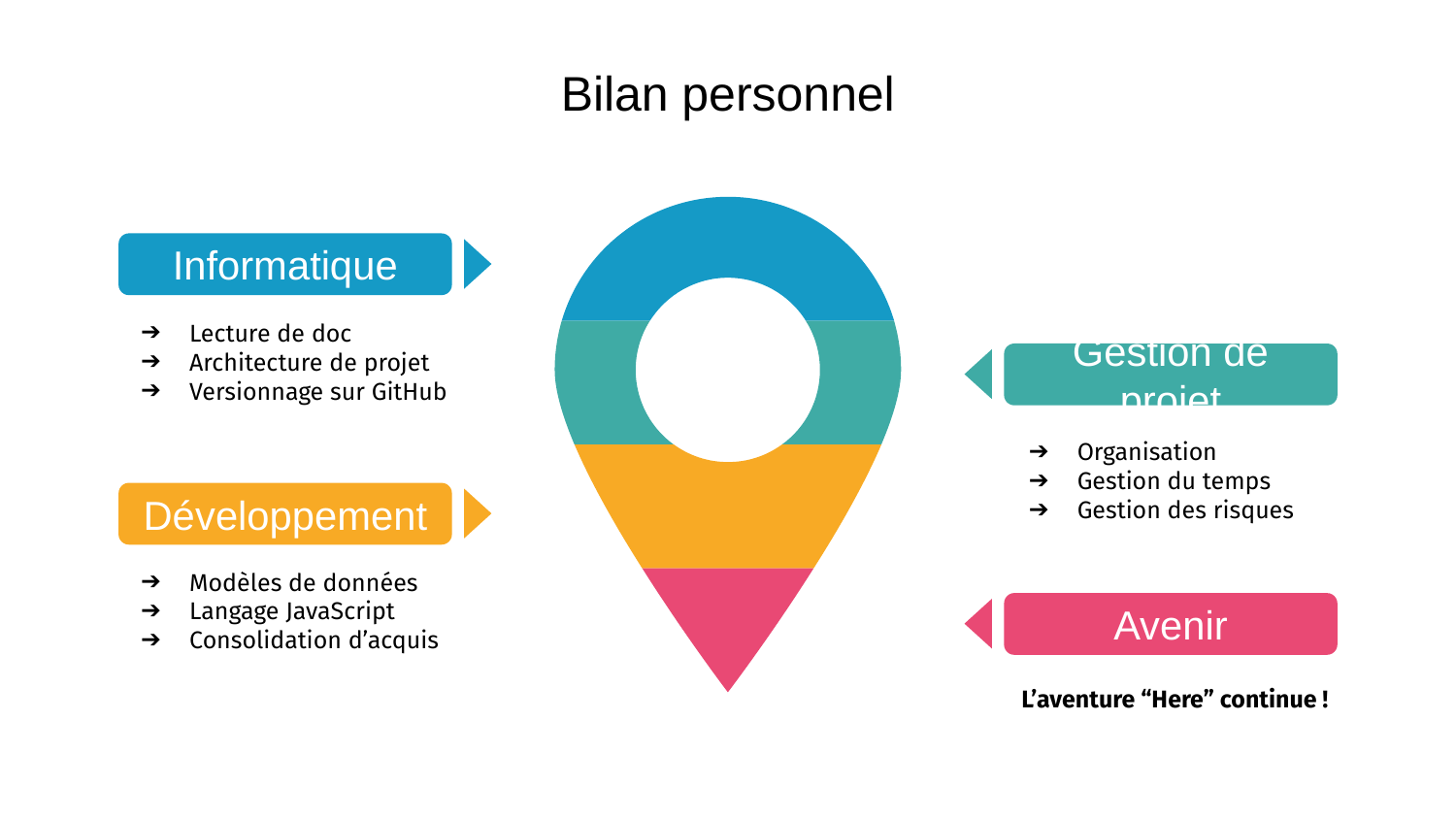

# Bilan personnel

Informatique

Lecture de doc
Architecture de projet
Versionnage sur GitHub
Gestion de projet

Organisation
Gestion du temps
Gestion des risques
Développement

Modèles de données
Langage JavaScript
Consolidation d’acquis
Avenir

L’aventure “Here” continue !